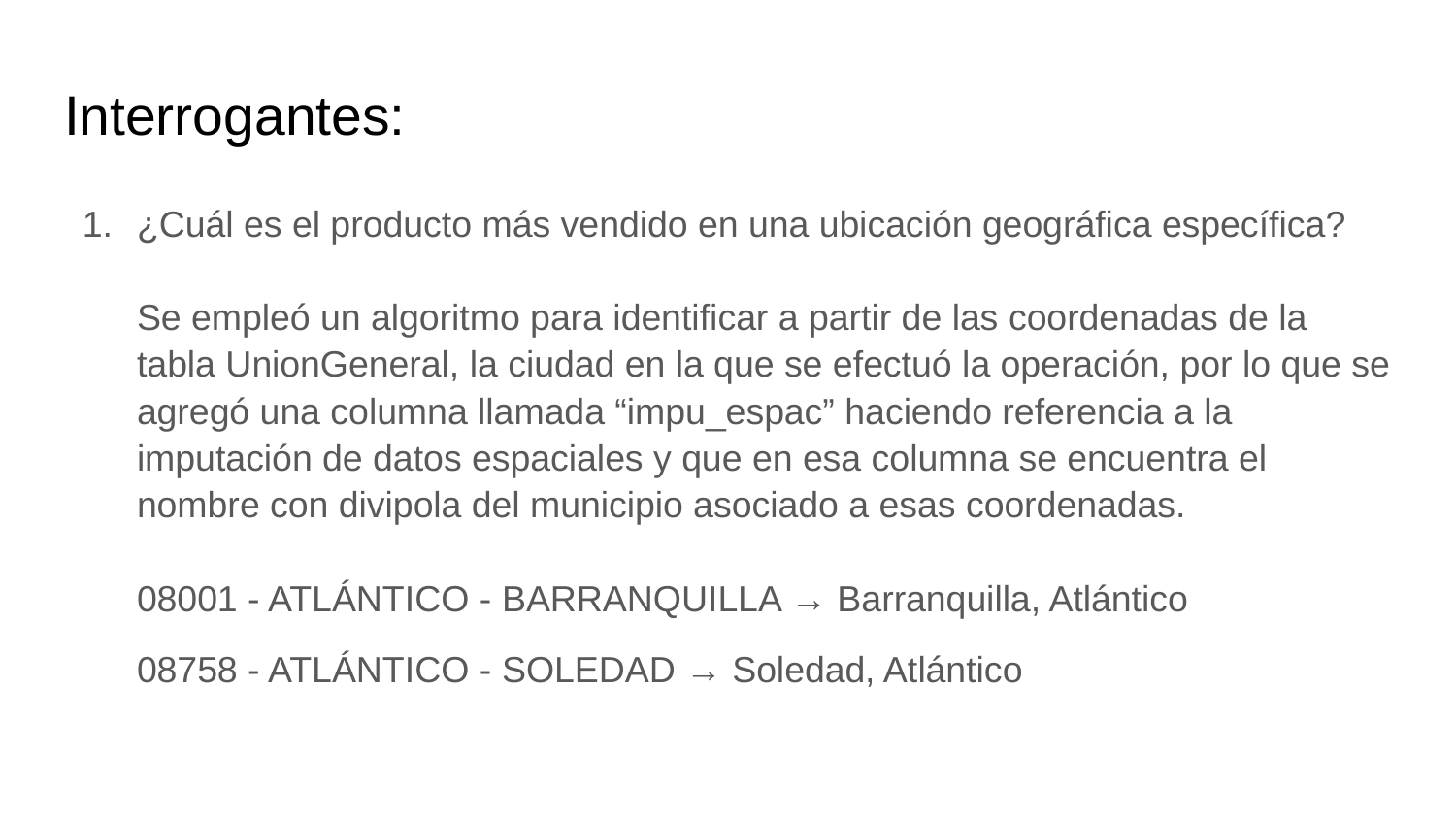

# Interrogantes:
¿Cuál es el producto más vendido en una ubicación geográfica específica?
Se empleó un algoritmo para identificar a partir de las coordenadas de la tabla UnionGeneral, la ciudad en la que se efectuó la operación, por lo que se agregó una columna llamada “impu_espac” haciendo referencia a la imputación de datos espaciales y que en esa columna se encuentra el nombre con divipola del municipio asociado a esas coordenadas.
08001 - ATLÁNTICO - BARRANQUILLA → Barranquilla, Atlántico
08758 - ATLÁNTICO - SOLEDAD → Soledad, Atlántico